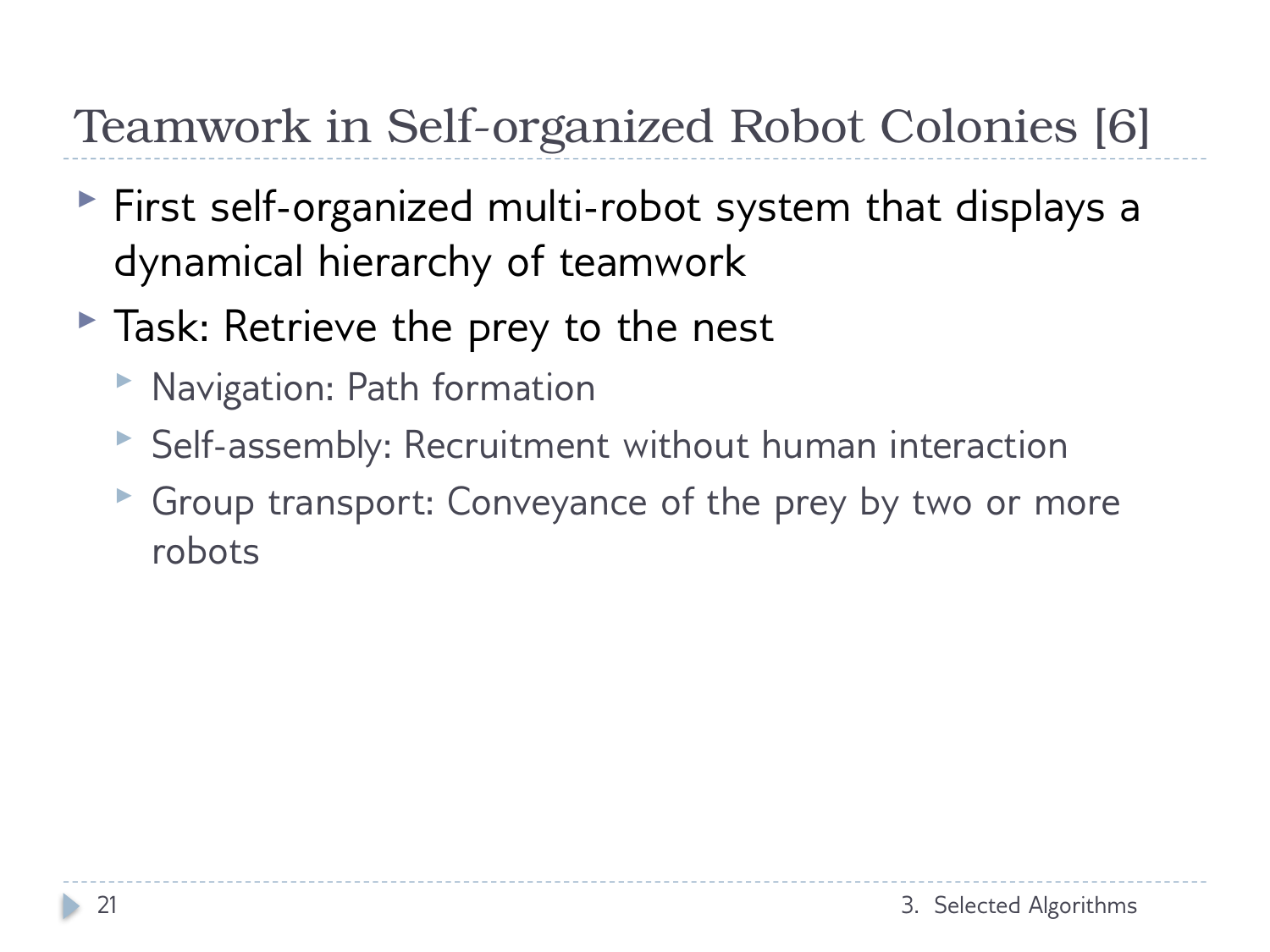

# Teamwork in Self-organized Robot Colonies [6]
First self-organized multi-robot system that displays a dynamical hierarchy of teamwork
Task: Retrieve the prey to the nest
Navigation: Path formation
Self-assembly: Recruitment without human interaction
Group transport: Conveyance of the prey by two or more robots
21
3.  Selected Algorithms